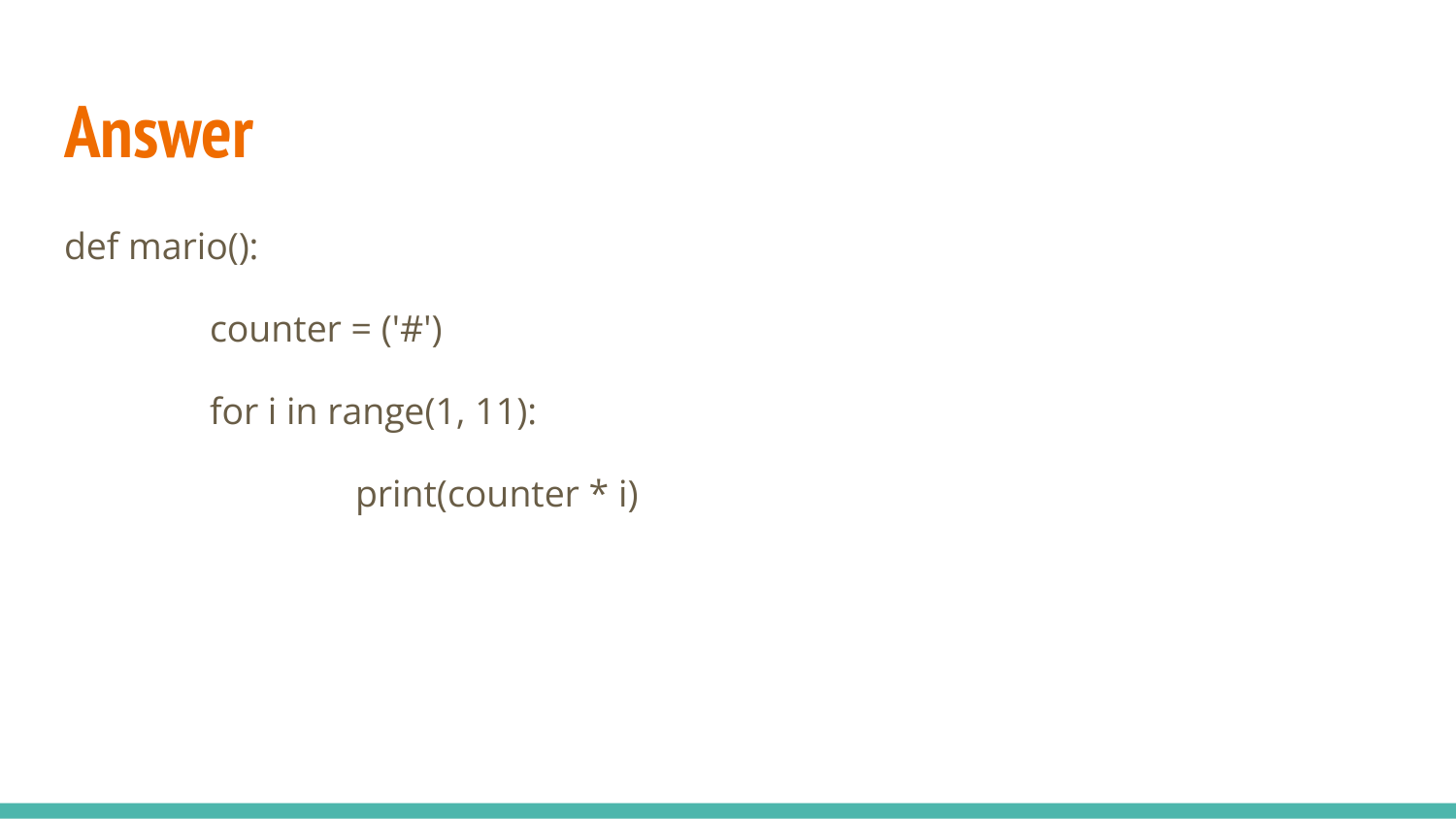

# Answer
def mario():
	counter = ('#')
	for i in range(1, 11):
		print(counter * i)